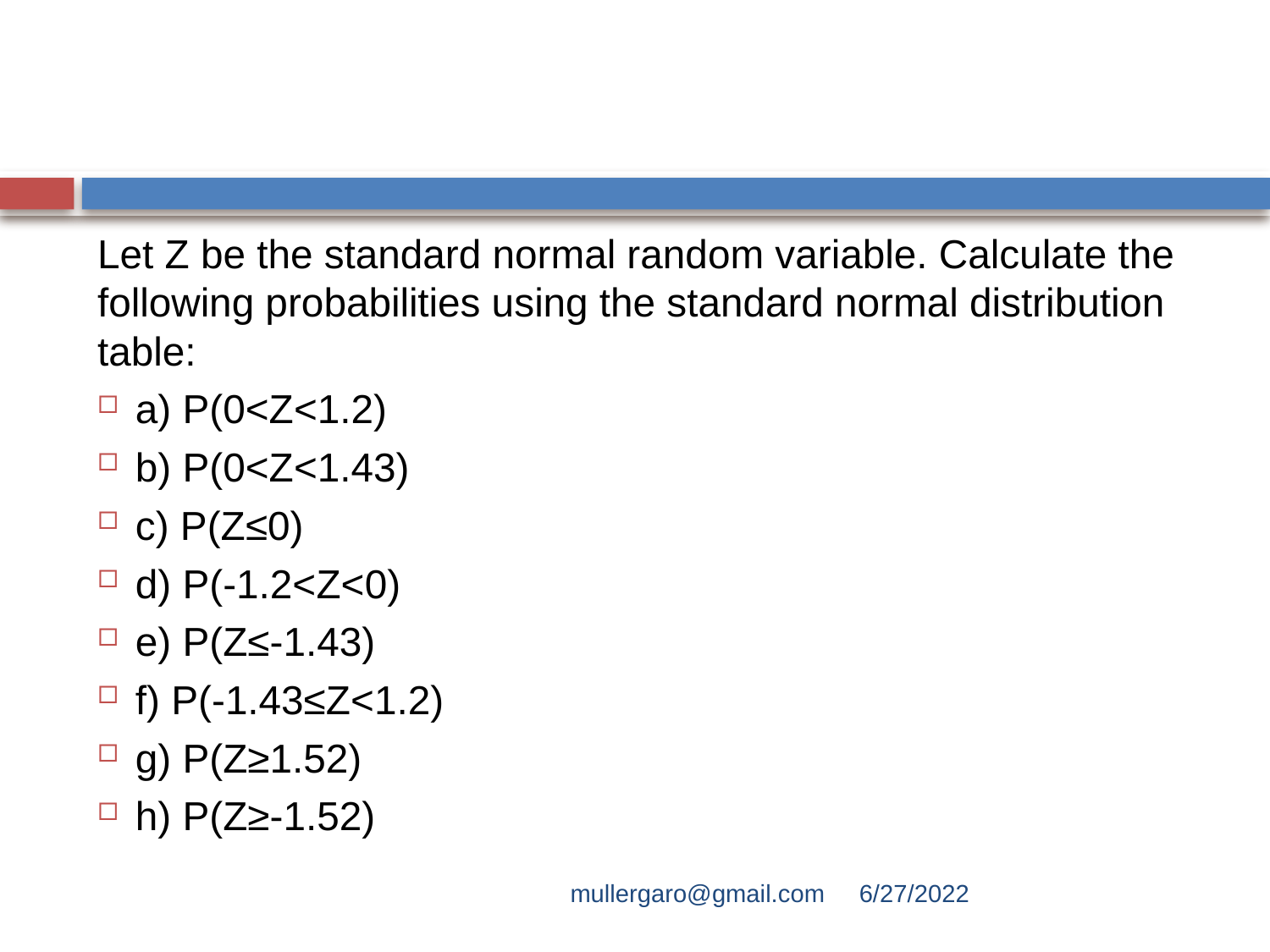

#
Let Z be the standard normal random variable. Calculate the following probabilities using the standard normal distribution table:
a) P(0<Z<1.2)
b) P(0<Z<1.43)
c) P(Z≤0)
d) P(-1.2<Z<0)
e) P(Z≤-1.43)
f) P(-1.43≤Z<1.2)
g) P(Z≥1.52)
h) P(Z≥-1.52)

mullergaro@gmail.com
6/27/2022